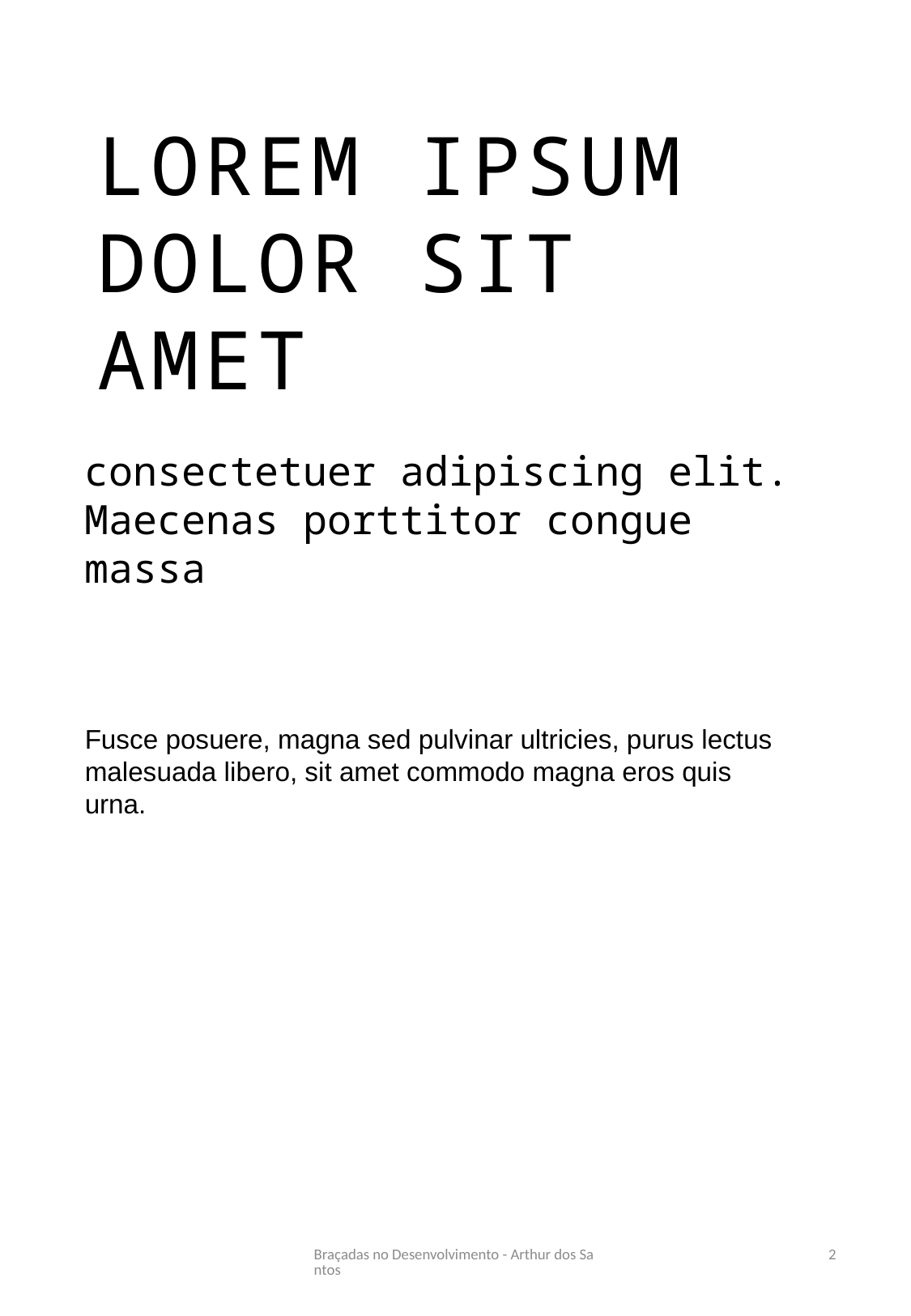

LOREM IPSUM DOLOR SIT AMET
consectetuer adipiscing elit. Maecenas porttitor congue massa
Fusce posuere, magna sed pulvinar ultricies, purus lectus malesuada libero, sit amet commodo magna eros quis urna.

Braçadas no Desenvolvimento - Arthur dos Santos
2